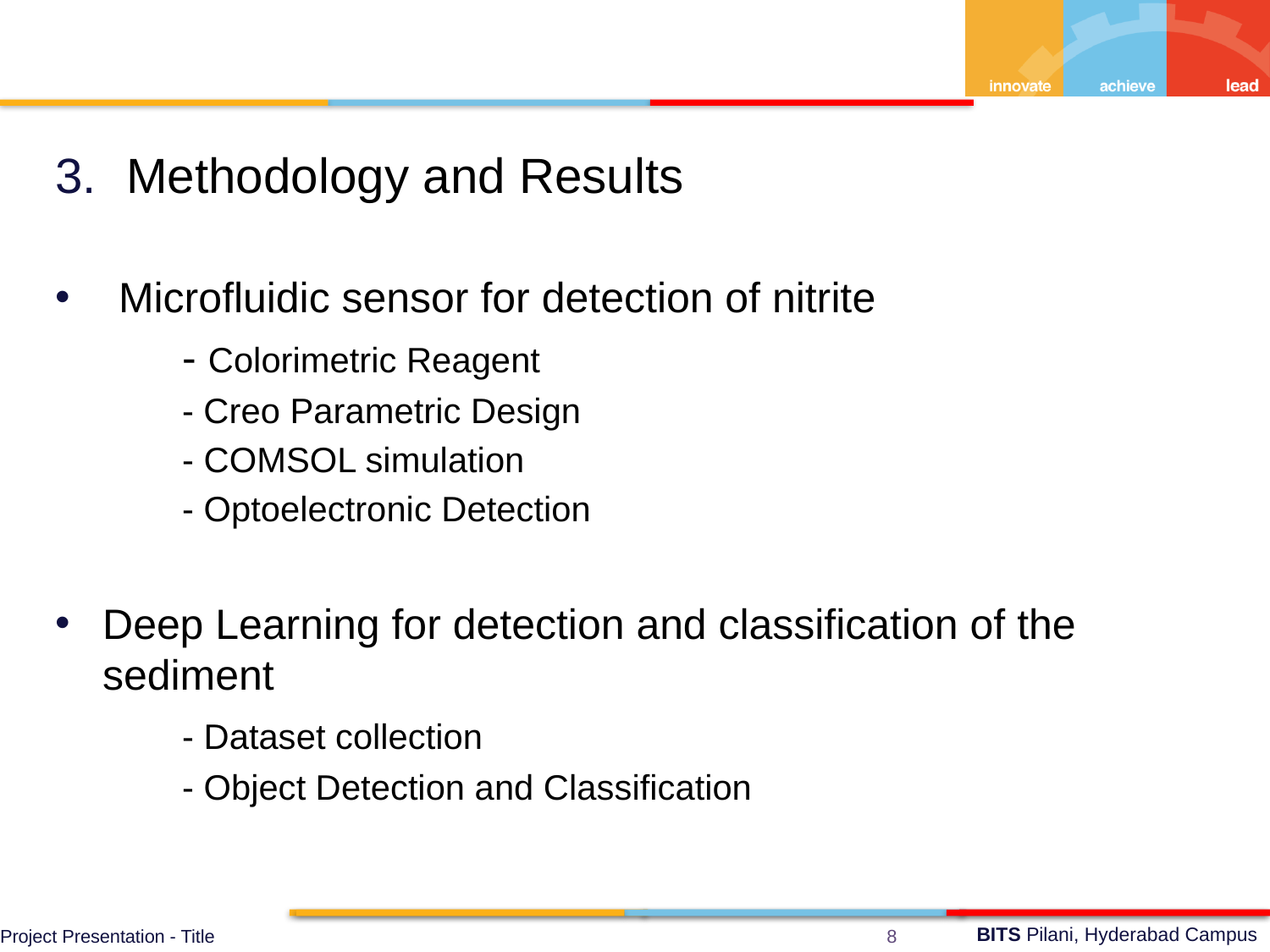

Methodology and Results

Microfluidic sensor for detection of nitrite
	- Colorimetric Reagent
	- Creo Parametric Design
	- COMSOL simulation
	- Optoelectronic Detection

Deep Learning for detection and classification of the sediment
	- Dataset collection
	- Object Detection and Classification